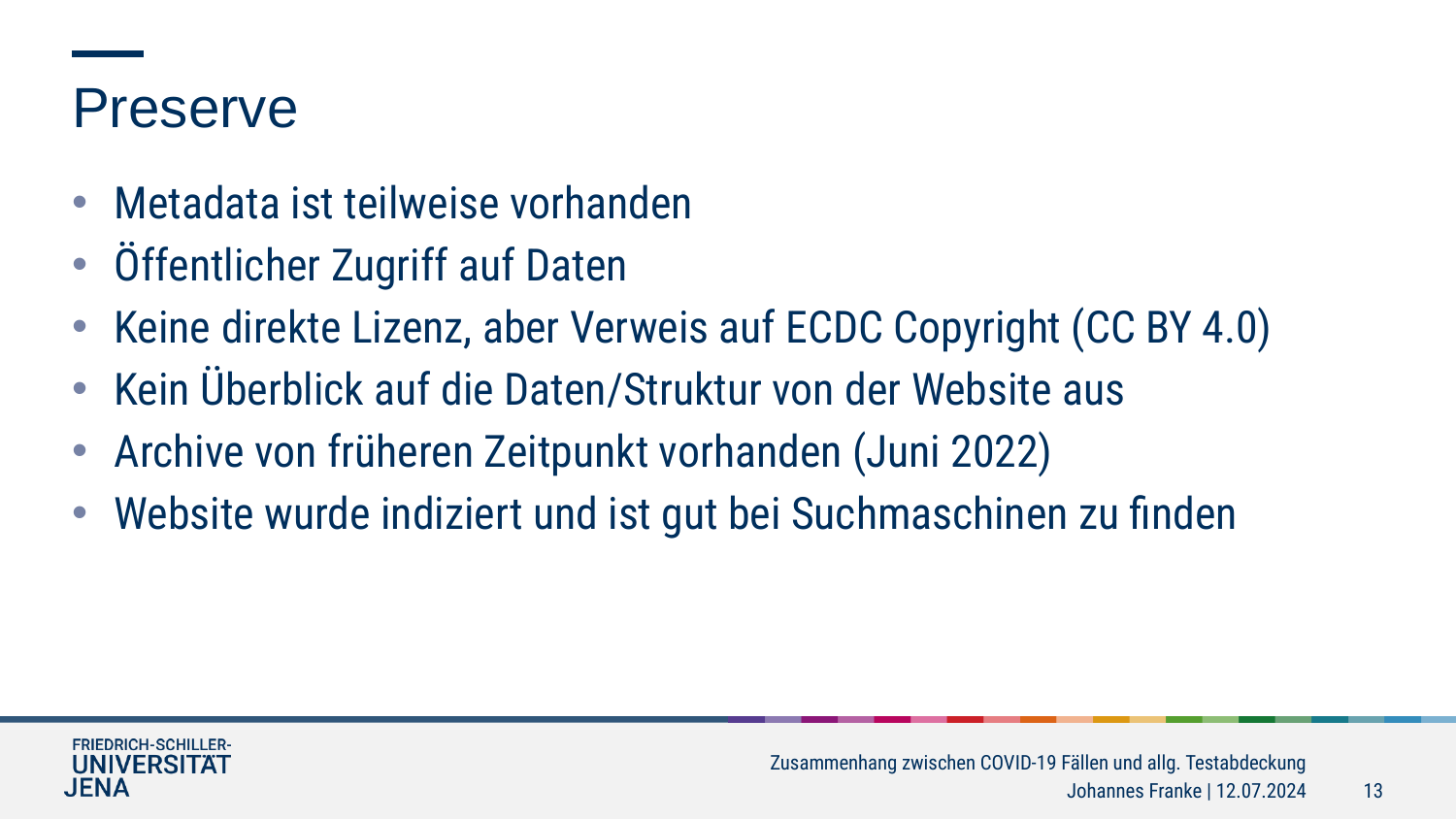

Preserve
Metadata ist teilweise vorhanden
Öffentlicher Zugriff auf Daten
Keine direkte Lizenz, aber Verweis auf ECDC Copyright (CC BY 4.0)
Kein Überblick auf die Daten/Struktur von der Website aus
Archive von früheren Zeitpunkt vorhanden (Juni 2022)
Website wurde indiziert und ist gut bei Suchmaschinen zu finden
Zusammenhang zwischen COVID-19 Fällen und allg. Testabdeckung

Johannes Franke | 12.07.2024